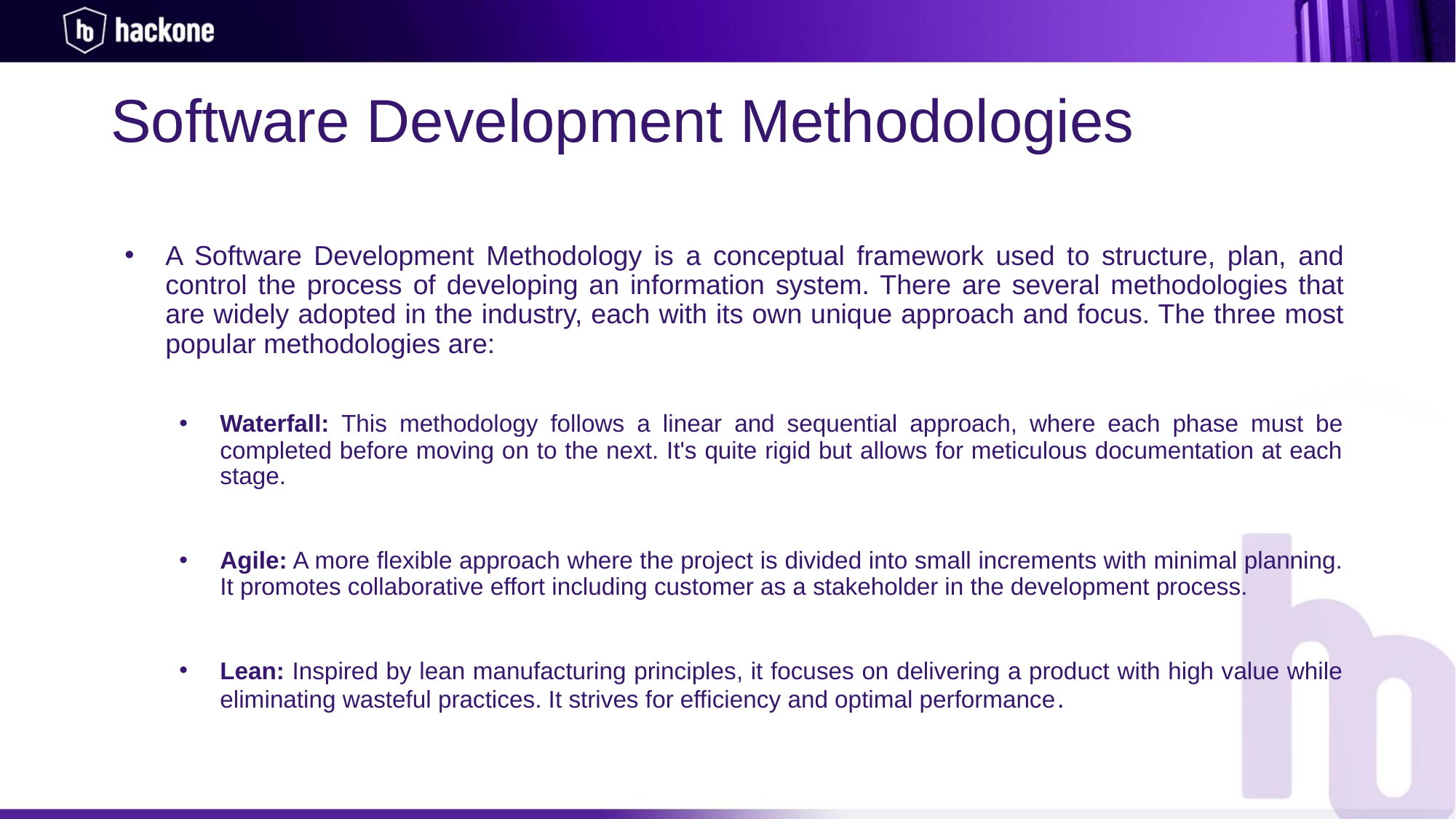

# Software Development Methodologies
A Software Development Methodology is a conceptual framework used to structure, plan, and control the process of developing an information system. There are several methodologies that are widely adopted in the industry, each with its own unique approach and focus. The three most popular methodologies are:

Waterfall: This methodology follows a linear and sequential approach, where each phase must be completed before moving on to the next. It's quite rigid but allows for meticulous documentation at each stage.

Agile: A more flexible approach where the project is divided into small increments with minimal planning. It promotes collaborative effort including customer as a stakeholder in the development process.

Lean: Inspired by lean manufacturing principles, it focuses on delivering a product with high value while eliminating wasteful practices. It strives for efficiency and optimal performance.